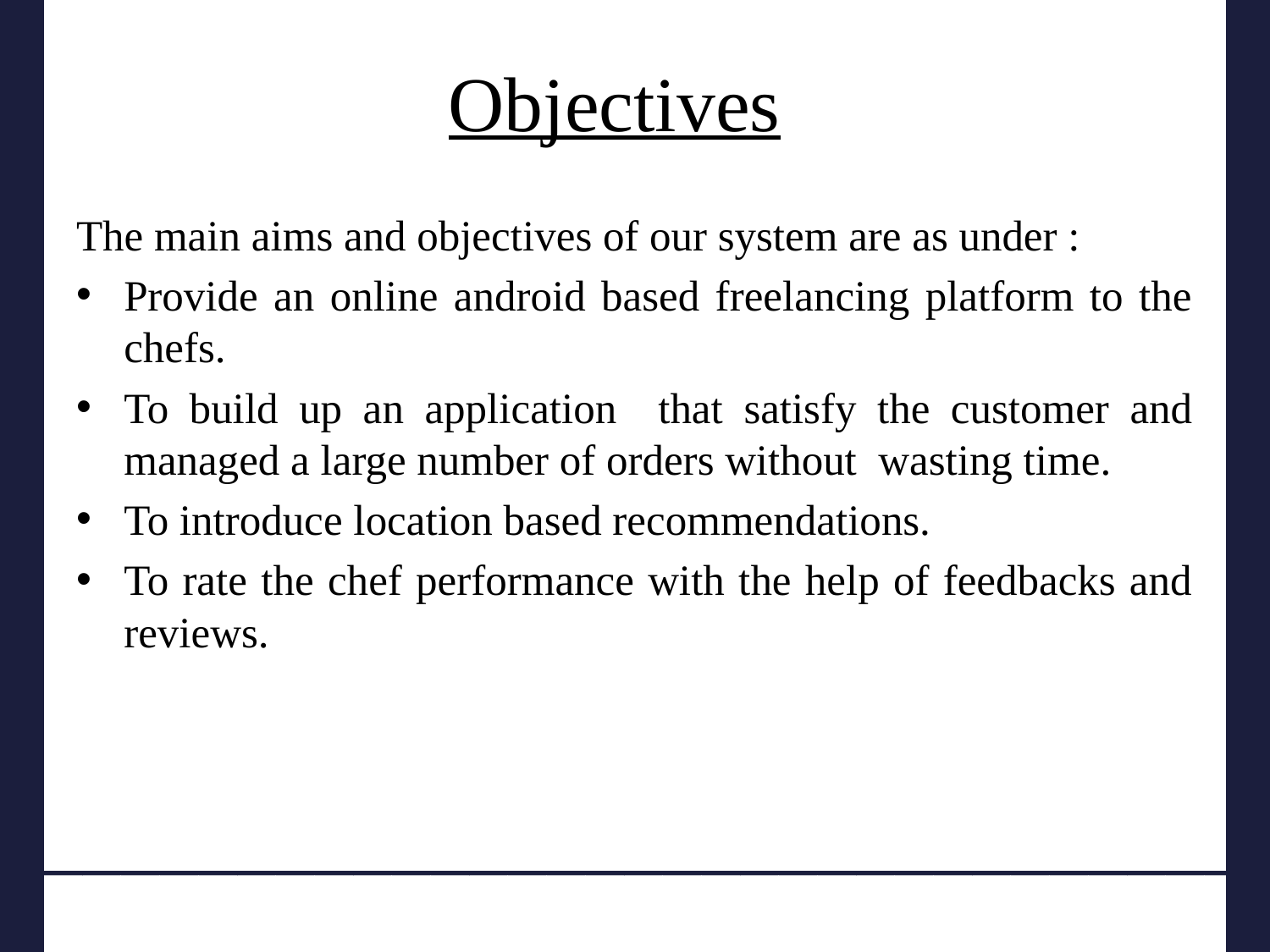

# Objectives
The main aims and objectives of our system are as under :
Provide an online android based freelancing platform to the chefs.
To build up an application  that satisfy the customer and managed a large number of orders without  wasting time.
To introduce location based recommendations.
To rate the chef performance with the help of feedbacks and reviews.

_______________________________
7